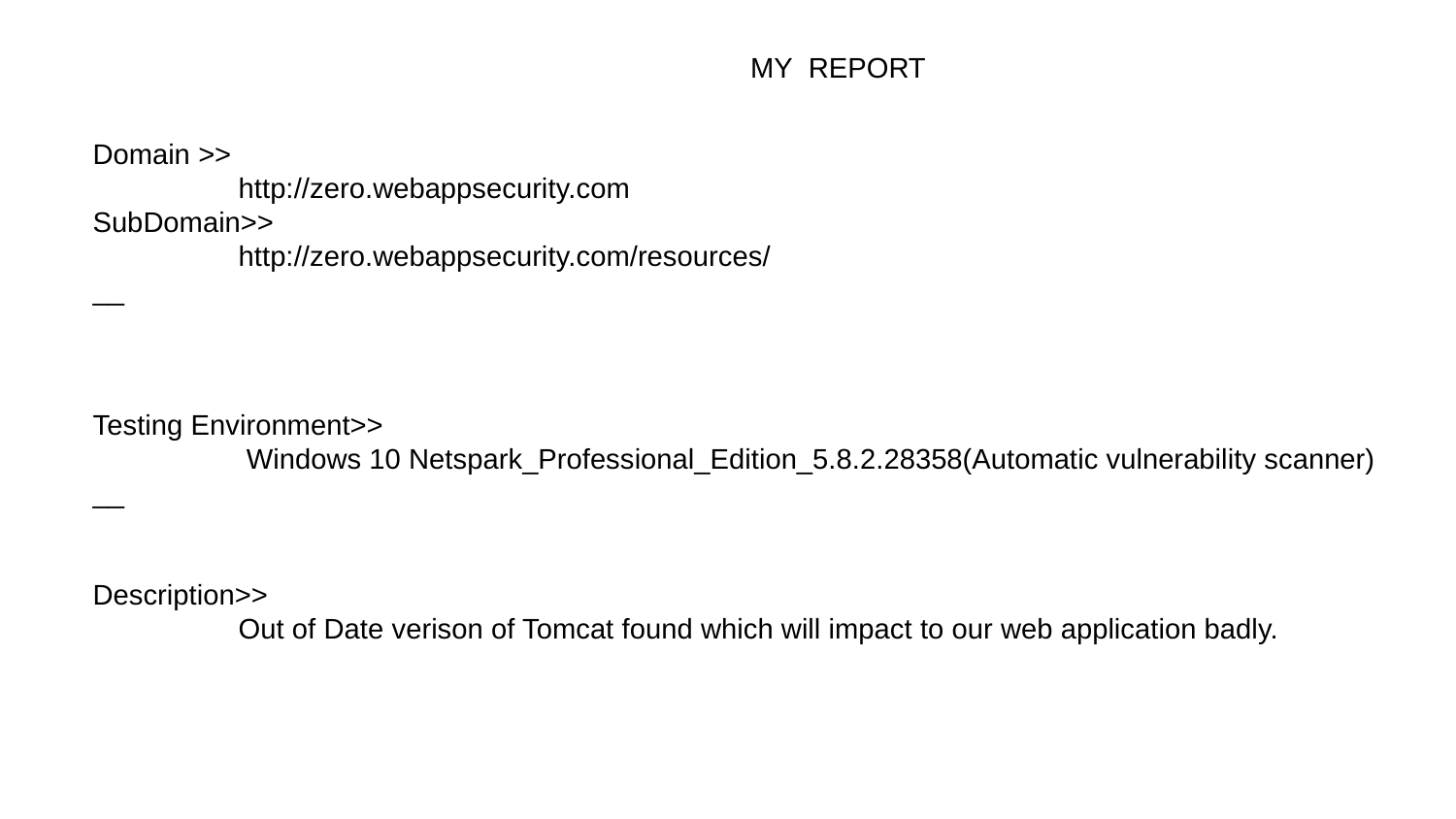

MY  REPORT
Domain >>
 	http://zero.webappsecurity.com
SubDomain>>
 	http://zero.webappsecurity.com/resources/
__

Testing Environment>>
	 Windows 10 Netspark_Professional_Edition_5.8.2.28358(Automatic vulnerability scanner)
__

Description>>
	Out of Date verison of Tomcat found which will impact to our web application badly.